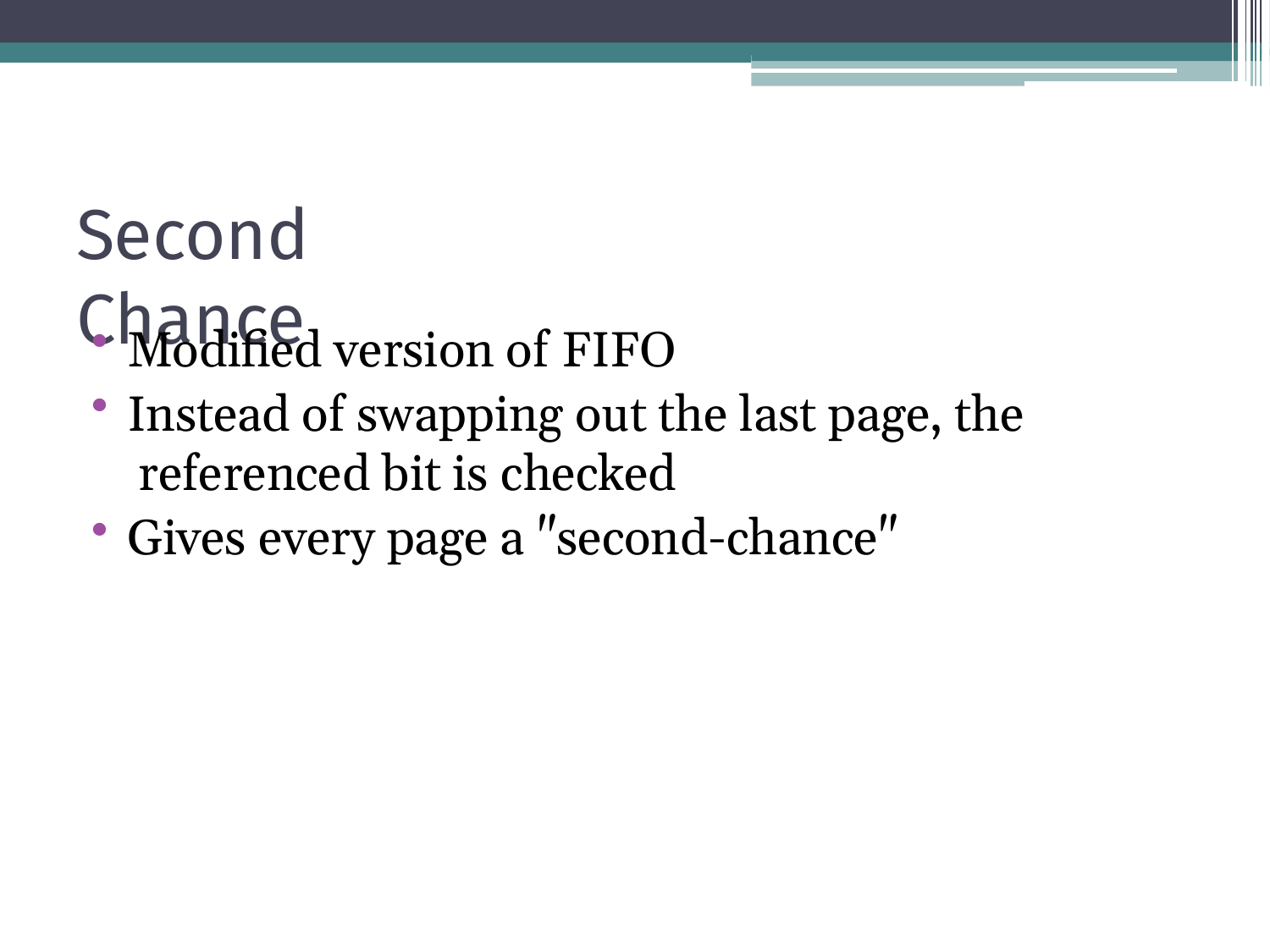

# Second Chance
Modified version of FIFO
Instead of swapping out the last page, the  referenced bit is checked
Gives every page a "second-chance"